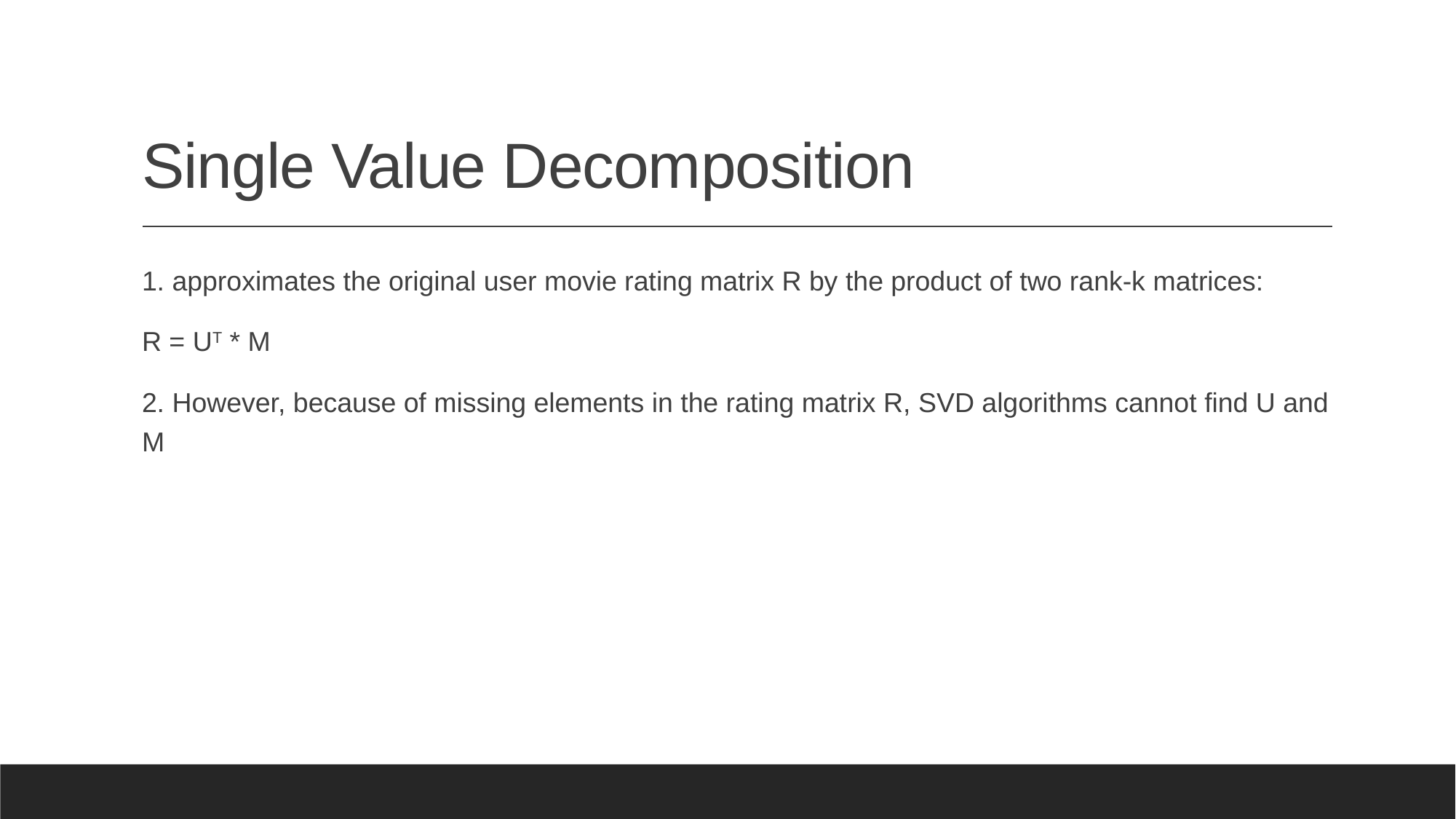

# Single Value Decomposition
1. approximates the original user movie rating matrix R by the product of two rank-k matrices:
R = UT * M
2. However, because of missing elements in the rating matrix R, SVD algorithms cannot find U and M